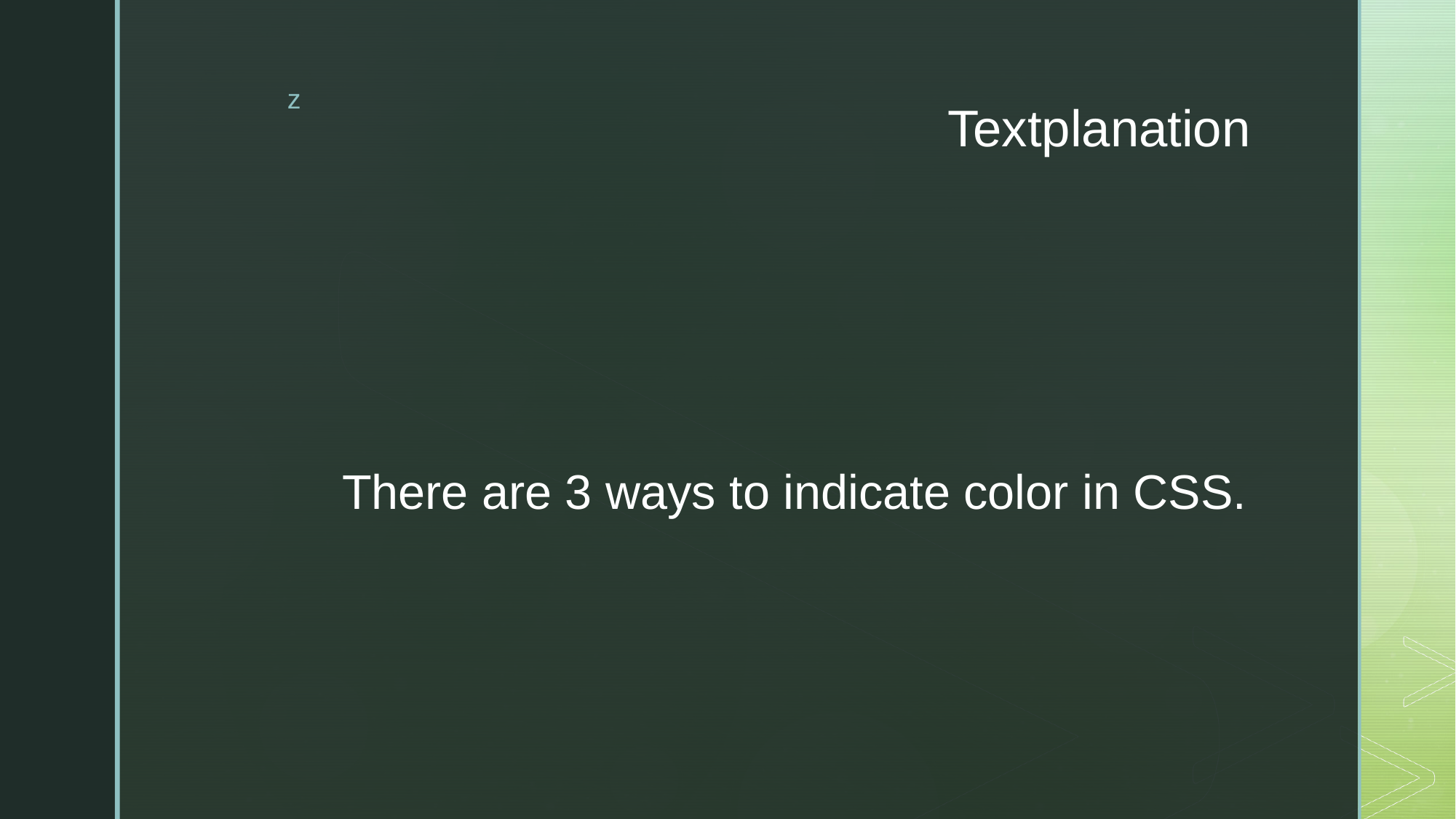

# Textplanation
There are 3 ways to indicate color in CSS.